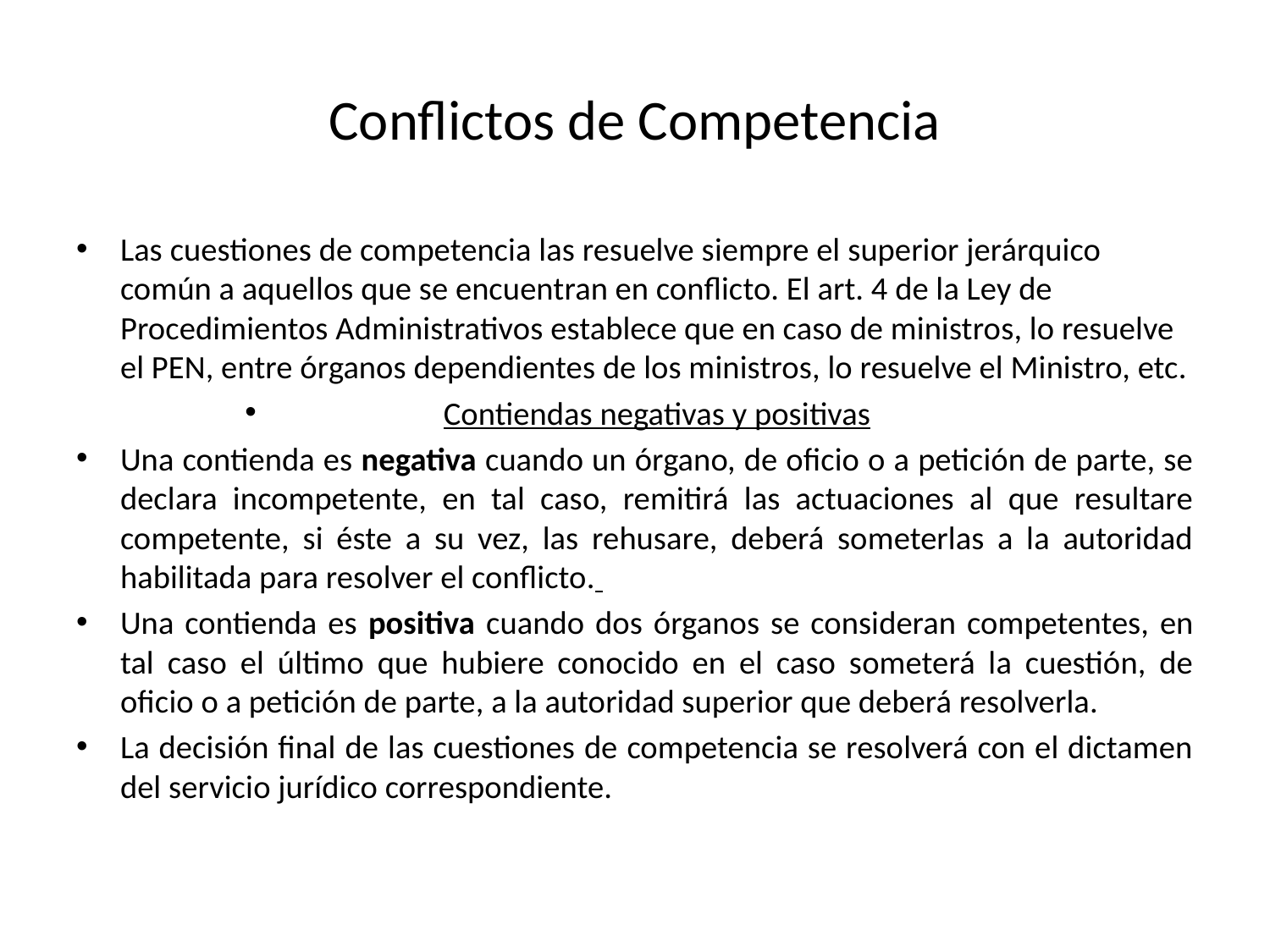

# Conflictos de Competencia
Las cuestiones de competencia las resuelve siempre el superior jerárquico común a aquellos que se encuentran en conflicto. El art. 4 de la Ley de Procedimientos Administrativos establece que en caso de ministros, lo resuelve el PEN, entre órganos dependientes de los ministros, lo resuelve el Ministro, etc.
Contiendas negativas y positivas
Una contienda es negativa cuando un órgano, de oficio o a petición de parte, se declara incompetente, en tal caso, remitirá las actuaciones al que resultare competente, si éste a su vez, las rehusare, deberá someterlas a la autoridad habilitada para resolver el conflicto.
Una contienda es positiva cuando dos órganos se consideran competentes, en tal caso el último que hubiere conocido en el caso someterá la cuestión, de oficio o a petición de parte, a la autoridad superior que deberá resolverla.
La decisión final de las cuestiones de competencia se resolverá con el dictamen del servicio jurídico correspondiente.